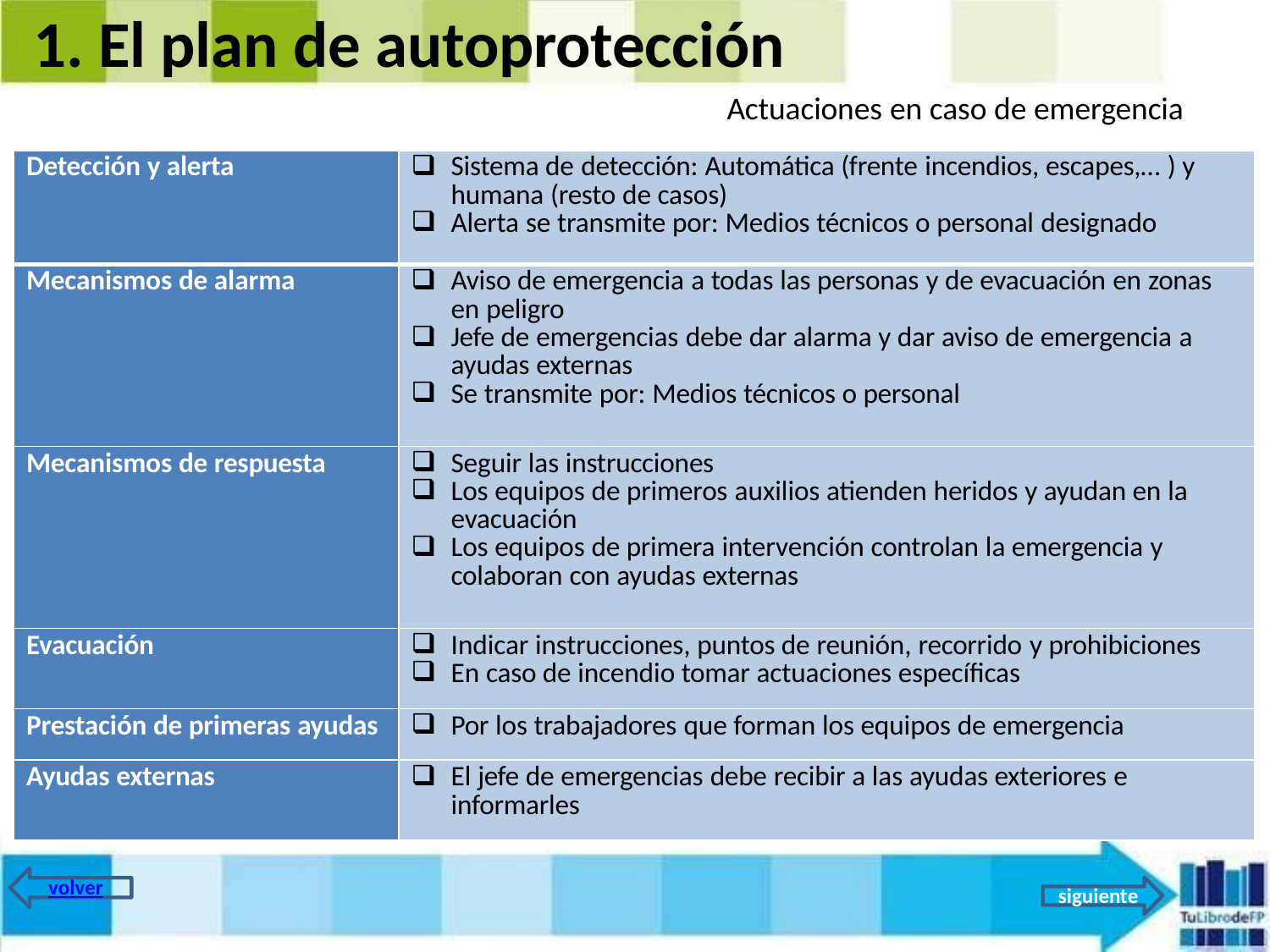

# 1. El plan de autoprotección
| Actuaciones en caso de emergencia |  |
| --- | --- |
| Detección y alerta | Sistema de detección: Automática (frente incendios, escapes,… ) y humana (resto de casos) Alerta se transmite por: Medios técnicos o personal designado |
| Mecanismos de alarma | Aviso de emergencia a todas las personas y de evacuación en zonas en peligro Jefe de emergencias debe dar alarma y dar aviso de emergencia a ayudas externas Se transmite por: Medios técnicos o personal |
| Mecanismos de respuesta | Seguir las instrucciones Los equipos de primeros auxilios atienden heridos y ayudan en la evacuación Los equipos de primera intervención controlan la emergencia y colaboran con ayudas externas |
| Evacuación | Indicar instrucciones, puntos de reunión, recorrido y prohibiciones En caso de incendio tomar actuaciones específicas |
| Prestación de primeras ayudas | Por los trabajadores que forman los equipos de emergencia |
| Ayudas externas | El jefe de emergencias debe recibir a las ayudas exteriores e informarles |

volver

siguiente